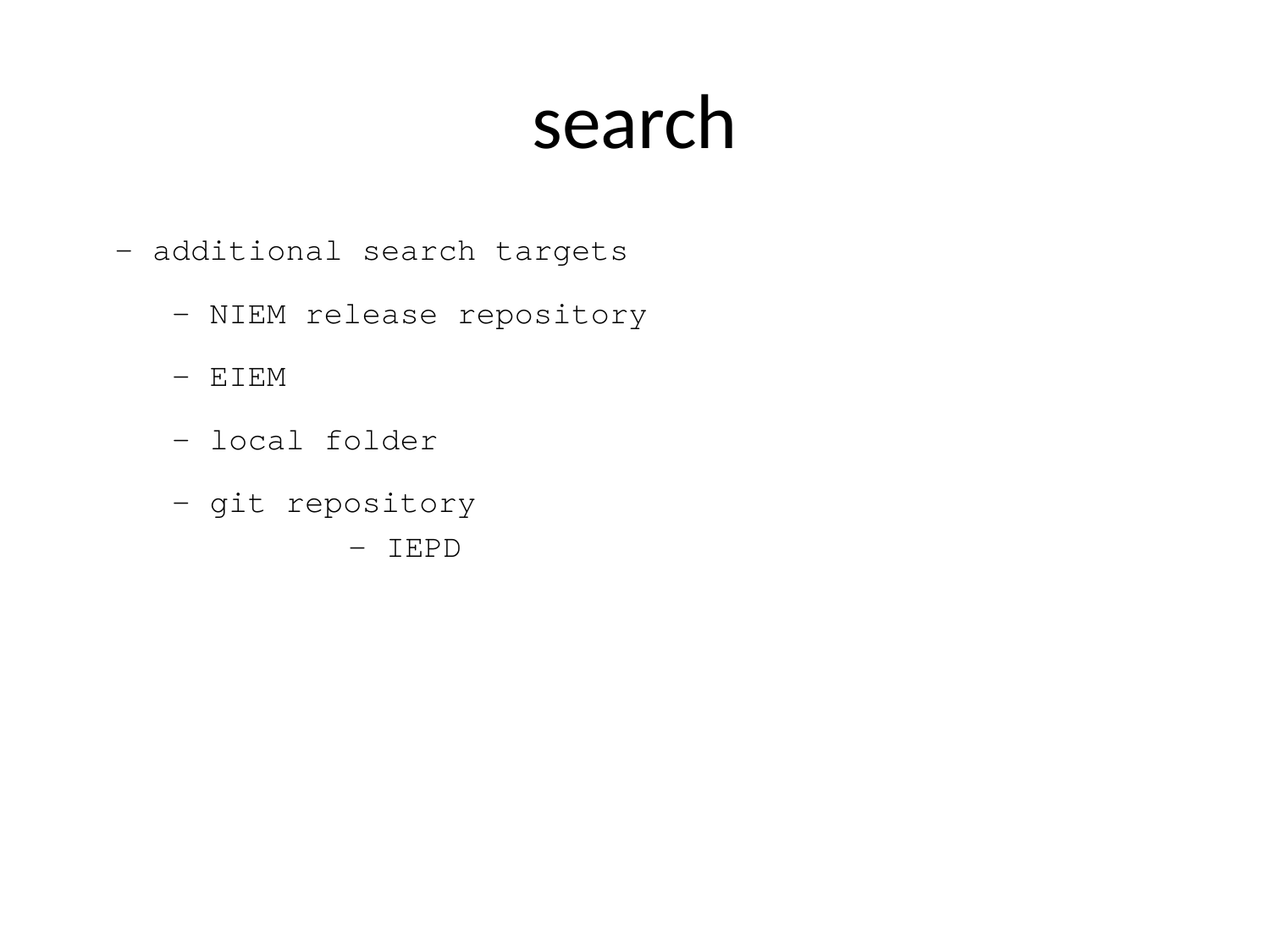

# search
  - additional search targets
     - NIEM release repository
     - EIEM
     - local folder
     - git repository
     - IEPD